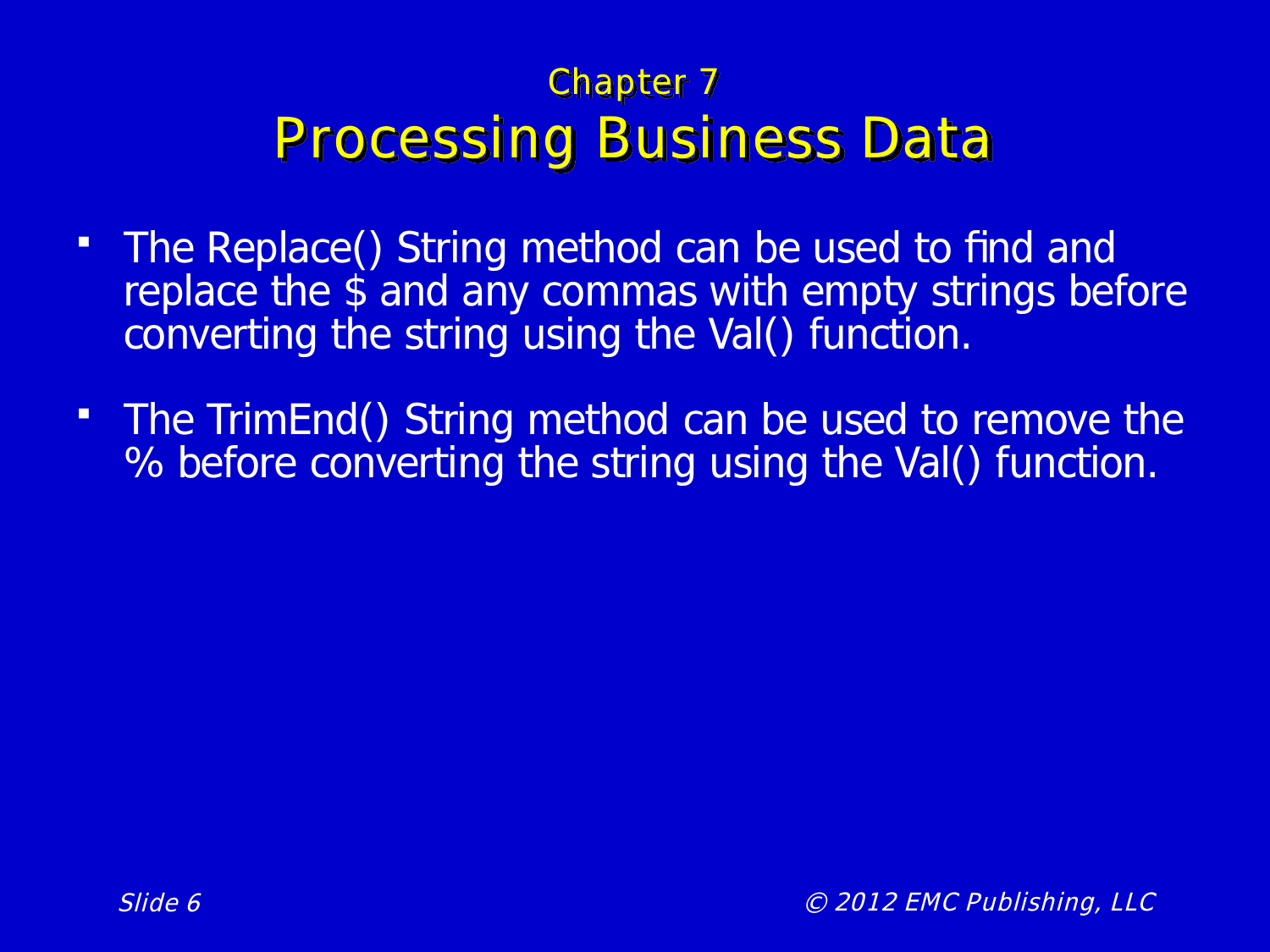

# Chapter 7 Processing Business Data
The Replace() String method can be used to find and replace the $ and any commas with empty strings before converting the string using the Val() function.
The TrimEnd() String method can be used to remove the % before converting the string using the Val() function.

© 2012 EMC Publishing, LLC
Slide 6